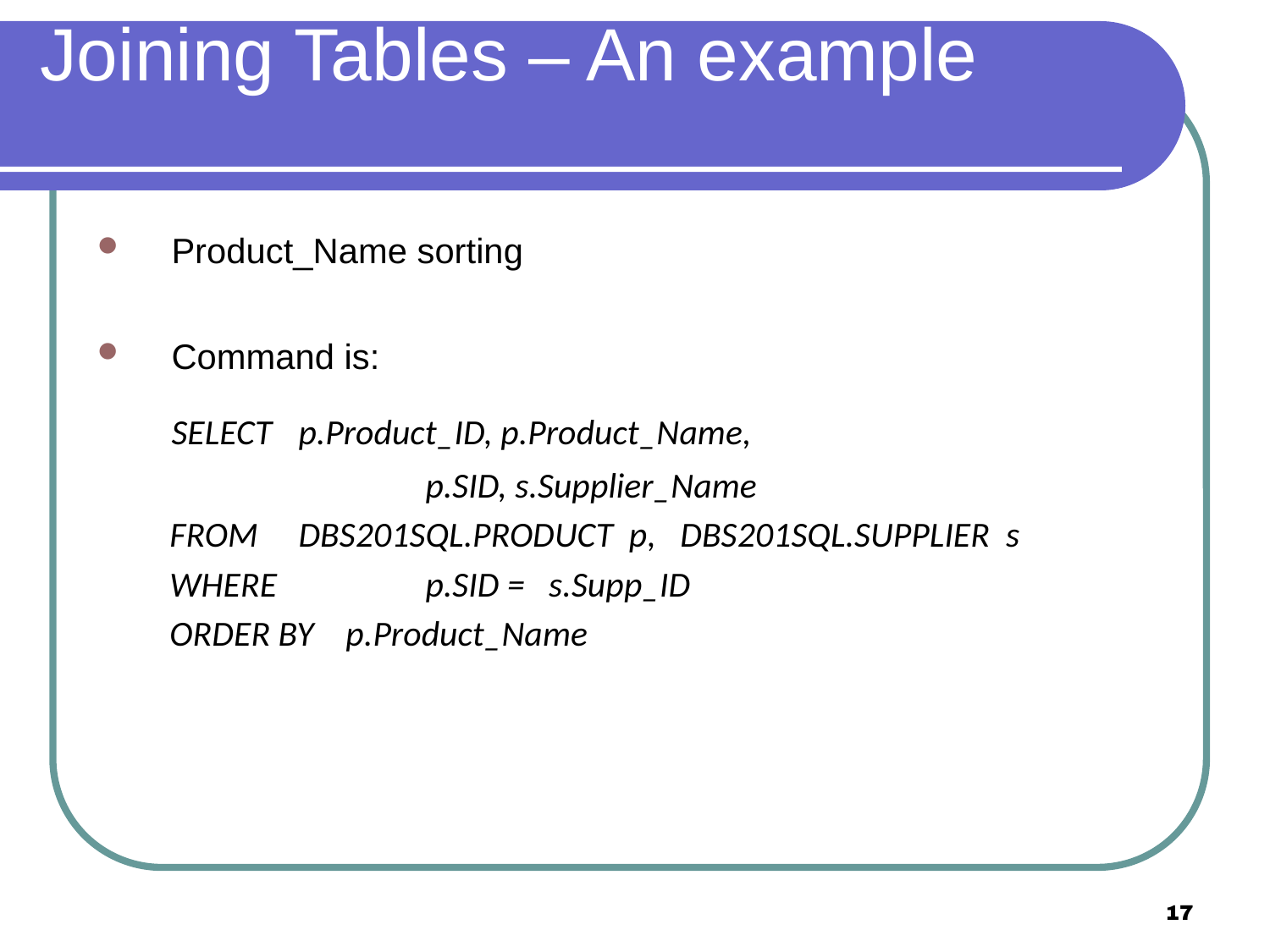

# Joining Tables – An example
Product_Name sorting

Command is:
	SELECT 	p.Product_ID, p.Product_Name,
			p.SID, s.Supplier_Name
         FROM  	DBS201SQL.PRODUCT  p,   DBS201SQL.SUPPLIER  s
         WHERE   	p.SID =   s.Supp_ID
         ORDER BY    p.Product_Name
17